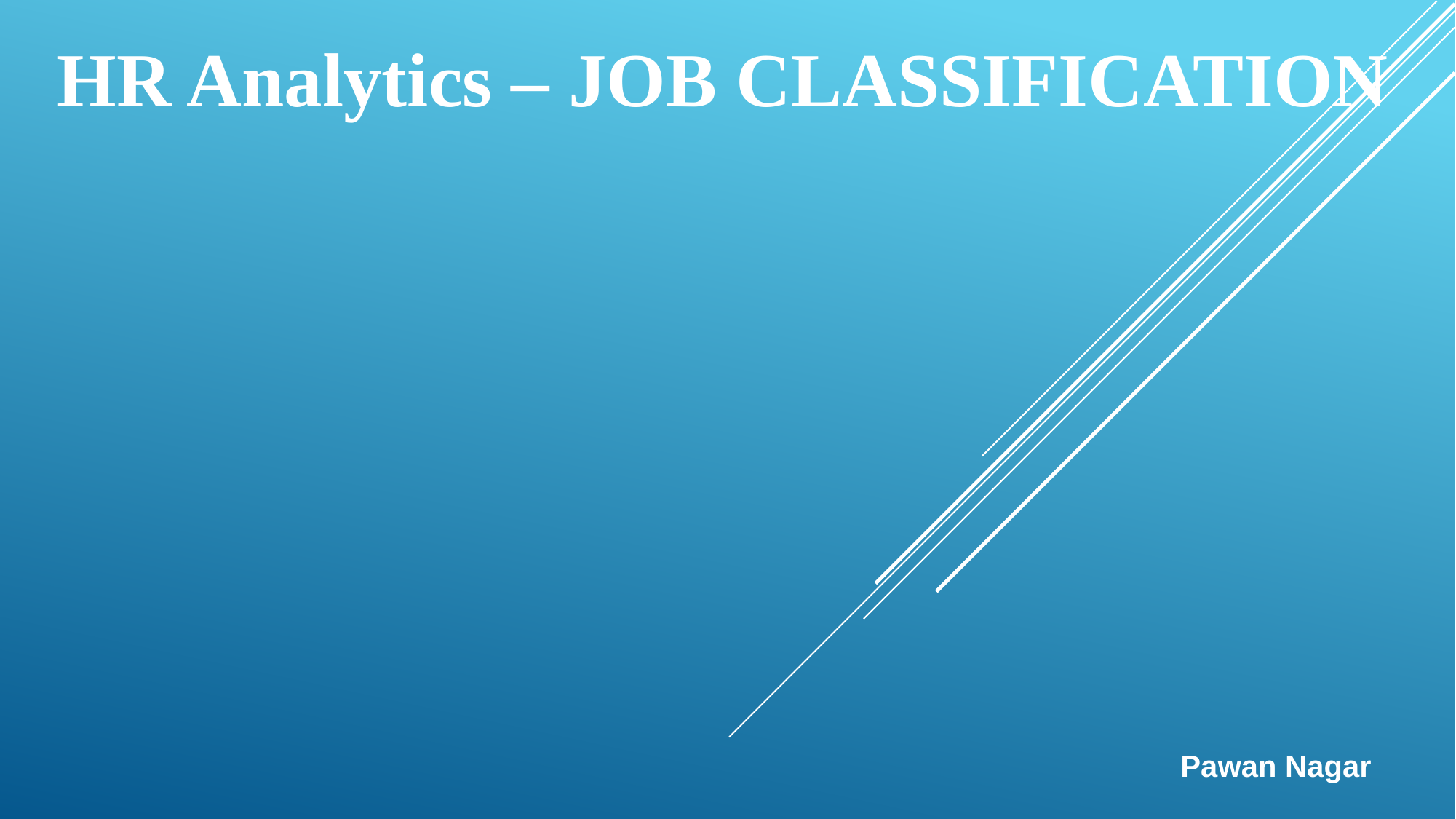

HR Analytics – JOB CLASSIFICATION
Pawan Nagar